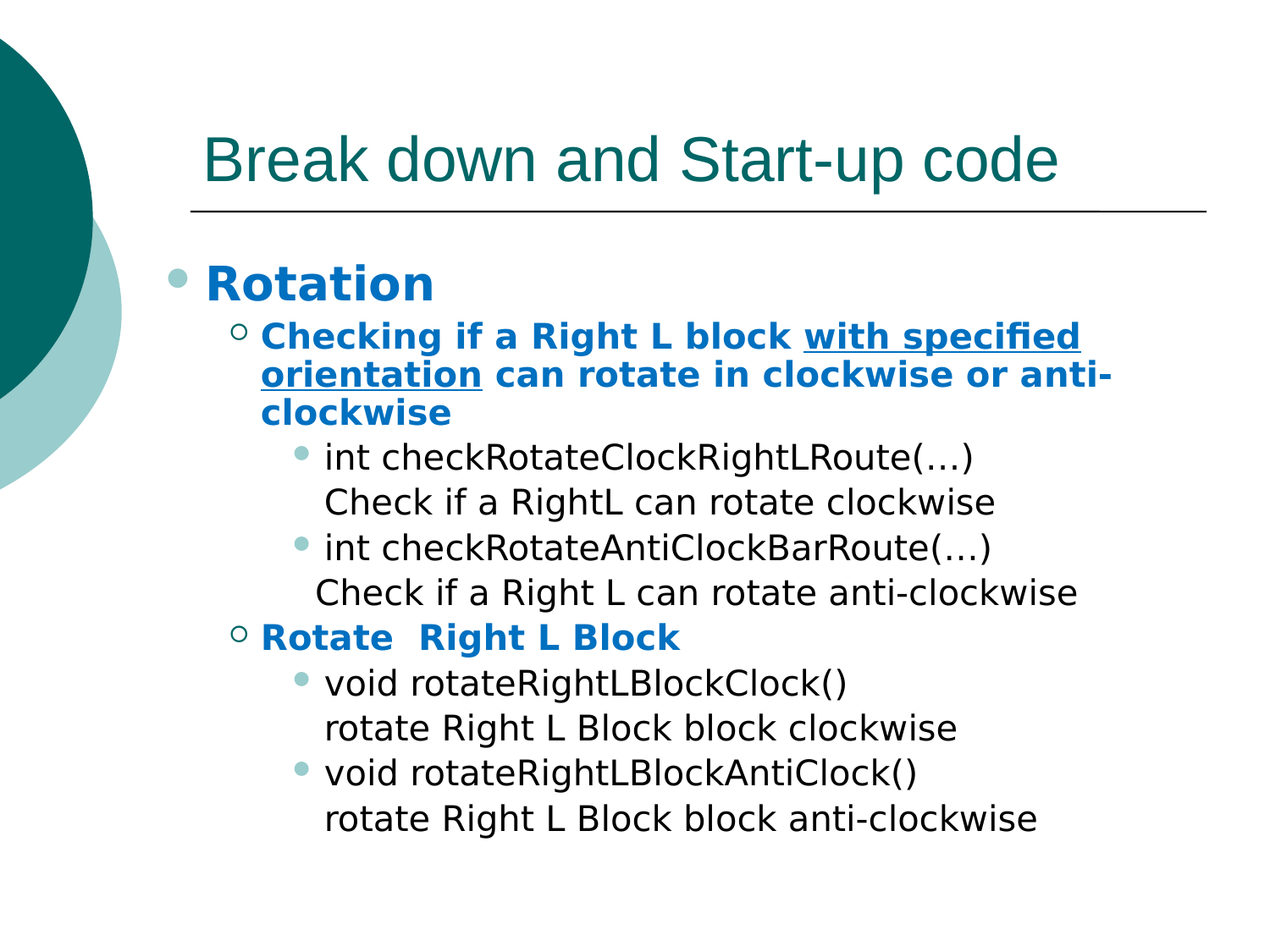

# Break down and Start-up code
Rotation
Checking if a Right L block with specified orientation can rotate in clockwise or anti-clockwise
int checkRotateClockRightLRoute(…)
	Check if a RightL can rotate clockwise
int checkRotateAntiClockBarRoute(…)
  Check if a Right L can rotate anti-clockwise
Rotate  Right L Block
void rotateRightLBlockClock()
	rotate Right L Block block clockwise
void rotateRightLBlockAntiClock()
	rotate Right L Block block anti-clockwise